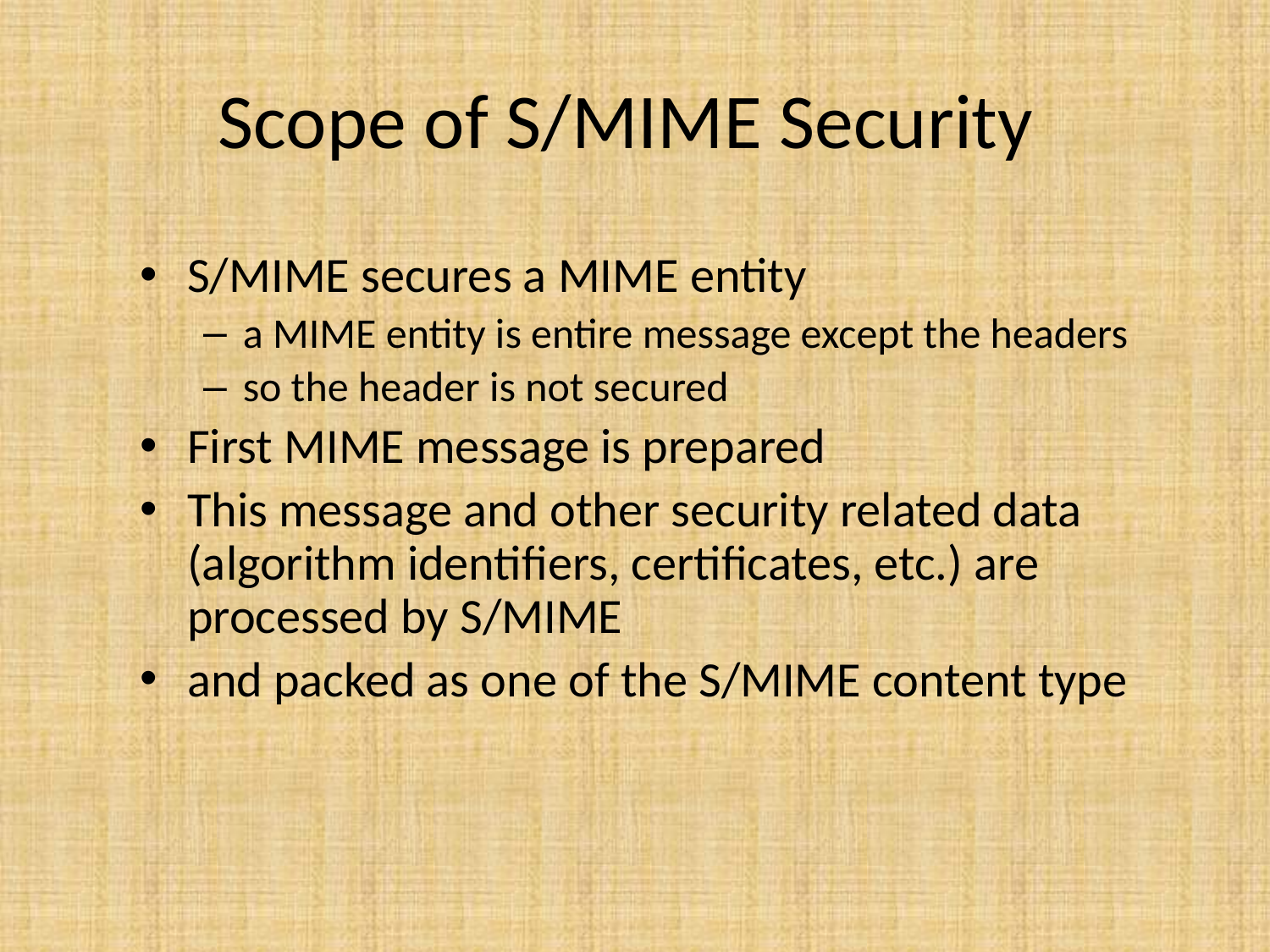

# Scope of S/MIME Security
S/MIME secures a MIME entity
a MIME entity is entire message except the headers
so the header is not secured
First MIME message is prepared
This message and other security related data (algorithm identifiers, certificates, etc.) are processed by S/MIME
and packed as one of the S/MIME content type